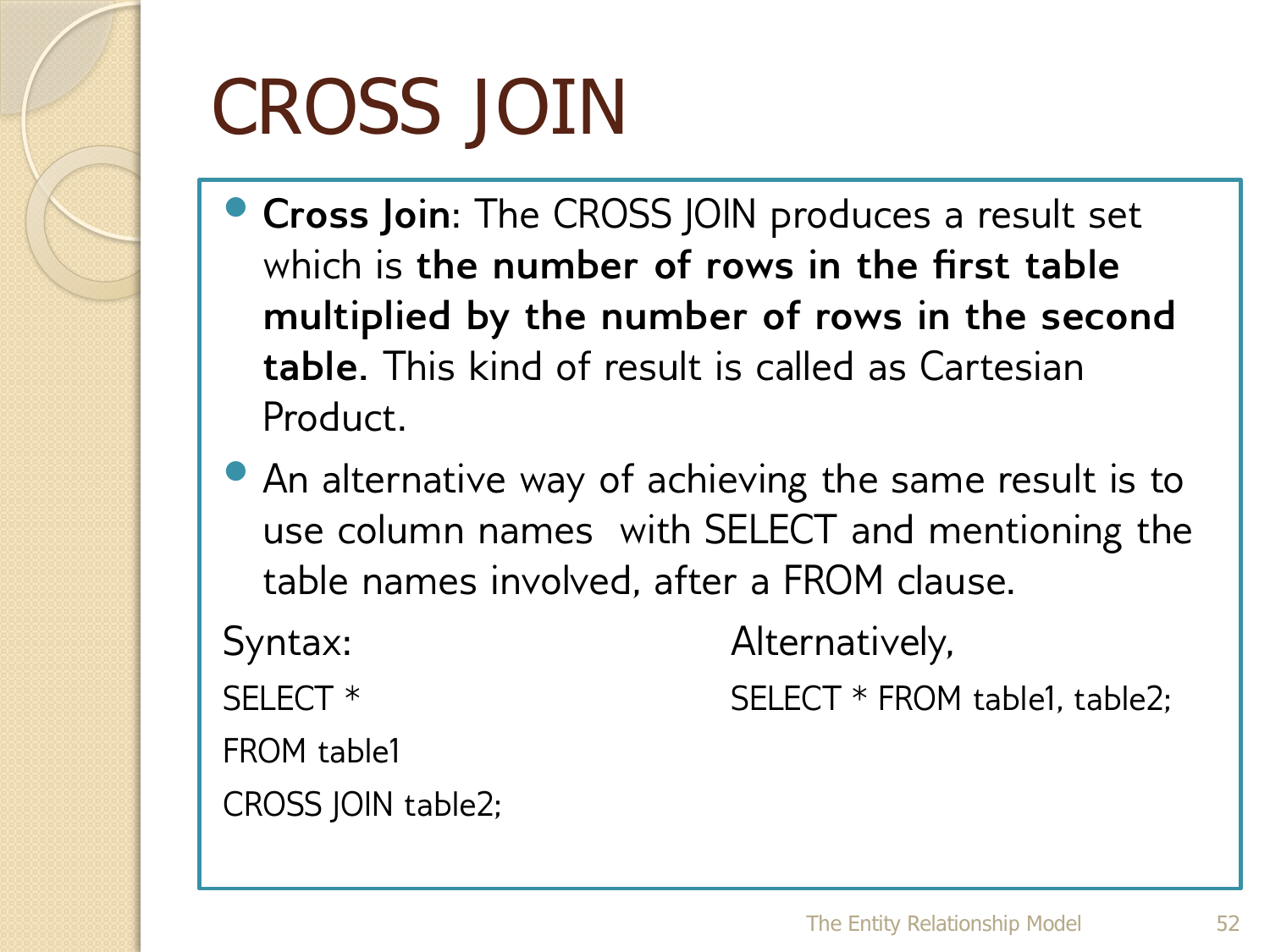

# CROSS JOIN
Cross Join: The CROSS JOIN produces a result set which is the number of rows in the first table multiplied by the number of rows in the second table. This kind of result is called as Cartesian Product.
An alternative way of achieving the same result is to use column names  with SELECT and mentioning the table names involved, after a FROM clause.
Syntax:			Alternatively,
SELECT *                                   SELECT * FROM table1, table2;
FROM table1
CROSS JOIN table2;
The Entity Relationship Model
52